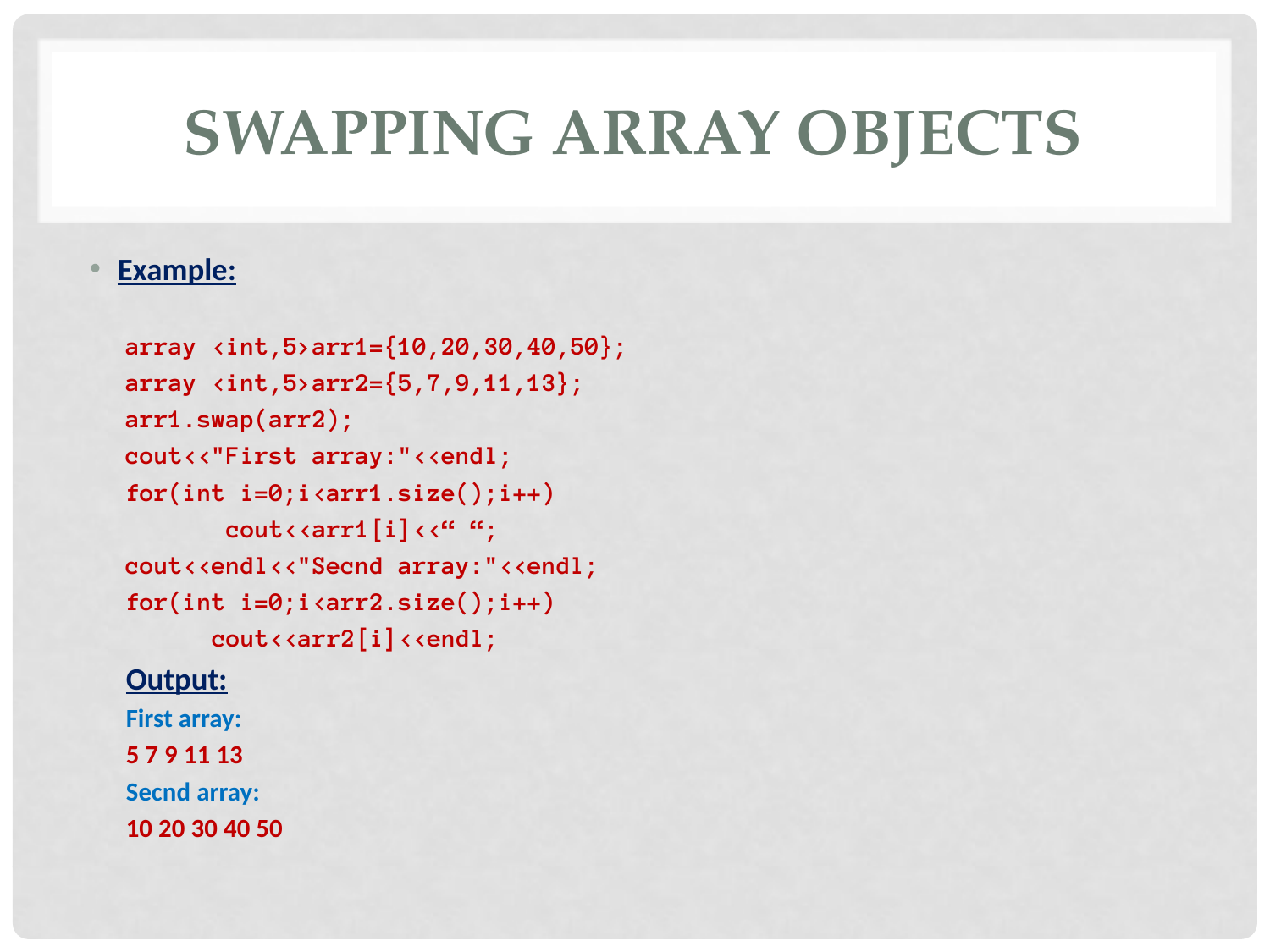

# Swapping array objects
Example:

array <int,5>arr1={10,20,30,40,50};
array <int,5>arr2={5,7,9,11,13};
arr1.swap(arr2);
cout<<"First array:"<<endl;
for(int i=0;i<arr1.size();i++)
       cout<<arr1[i]<<“ “;
cout<<endl<<"Secnd array:"<<endl;
for(int i=0;i<arr2.size();i++)
      cout<<arr2[i]<<endl;
Output:
First array:
5 7 9 11 13
Secnd array:
10 20 30 40 50